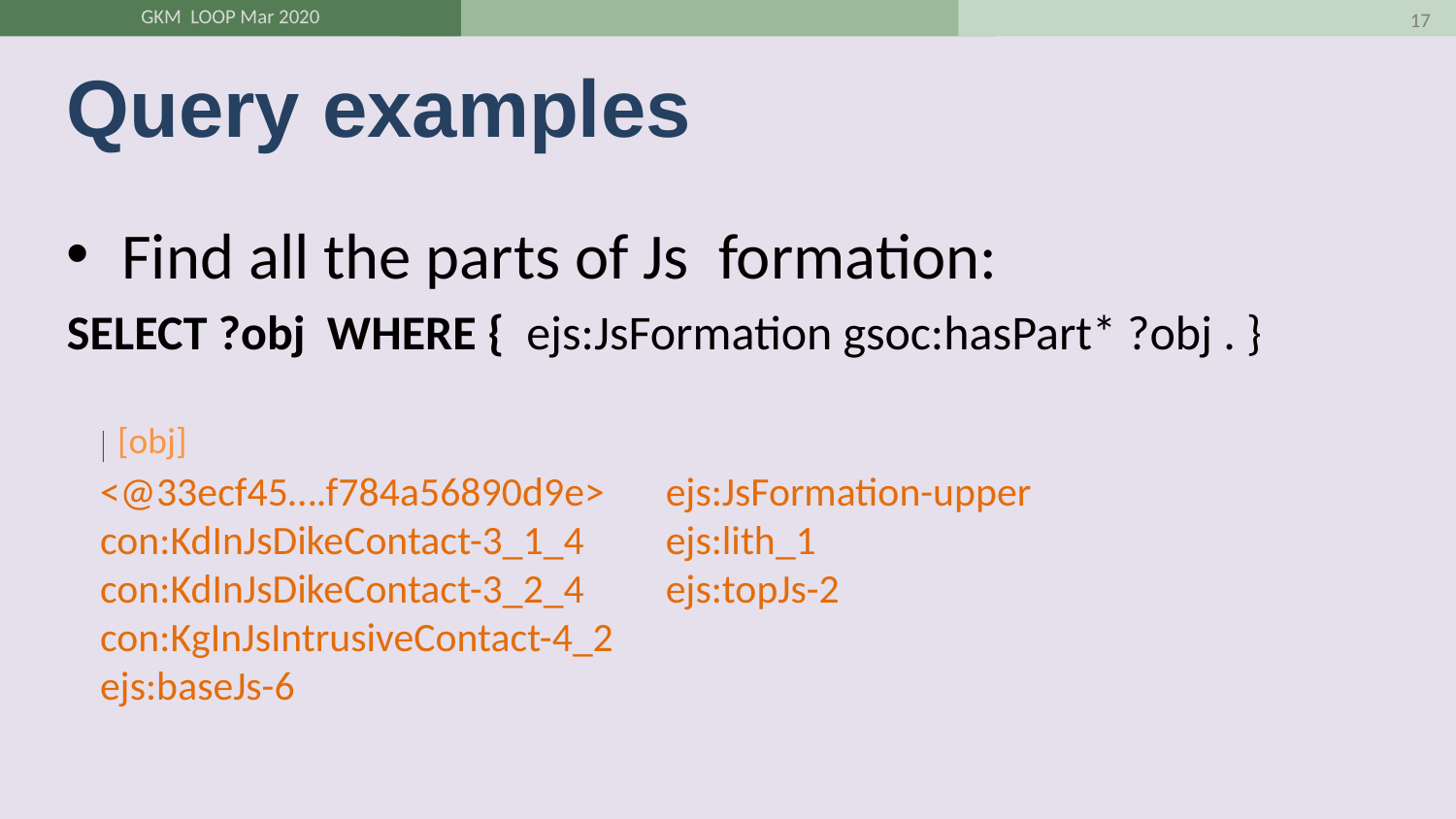

17
# Query examples
Find all the parts of Js  formation:
SELECT ?obj  WHERE {  ejs:JsFormation gsoc:hasPart* ?obj . }
[sub]
<@33ecf45….f784a56890d9e>
con:KdInJsDikeContact-3_1_4
con:KdInJsDikeContact-3_2_4
con:KgInJsIntrusiveContact-4_2
ejs:baseJs-6

ejs:JsFormation-upper
ejs:lith_1
ejs:topJs-2
[obj]